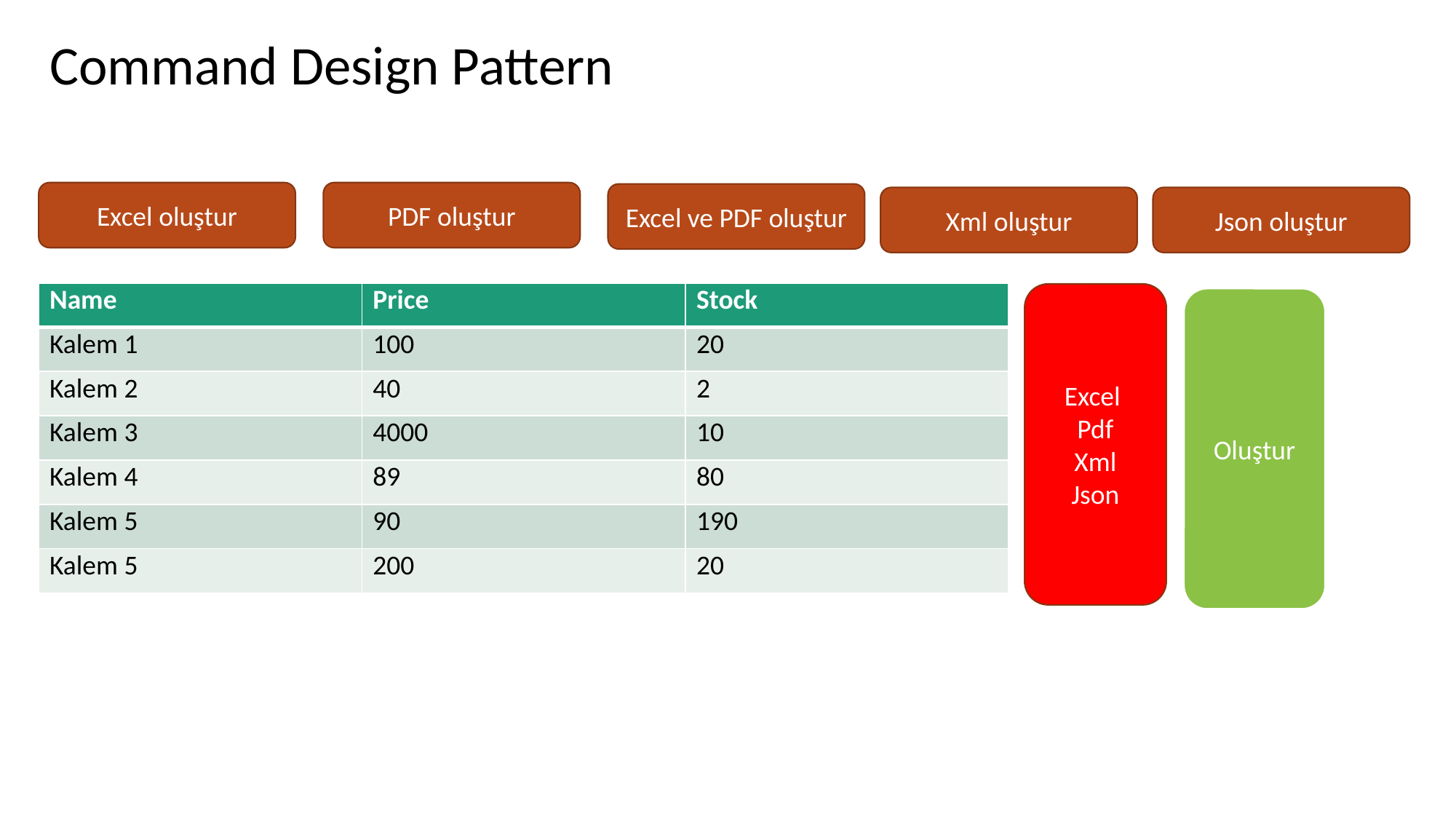

# Command Design Pattern
Excel oluştur
PDF oluştur
Excel ve PDF oluştur
Xml oluştur
Json oluştur
| Name | Price | Stock |
| --- | --- | --- |
| Kalem 1 | 100 | 20 |
| Kalem 2 | 40 | 2 |
| Kalem 3 | 4000 | 10 |
| Kalem 4 | 89 | 80 |
| Kalem 5 | 90 | 190 |
| Kalem 5 | 200 | 20 |
Excel
Pdf
Xml
Json
Oluştur